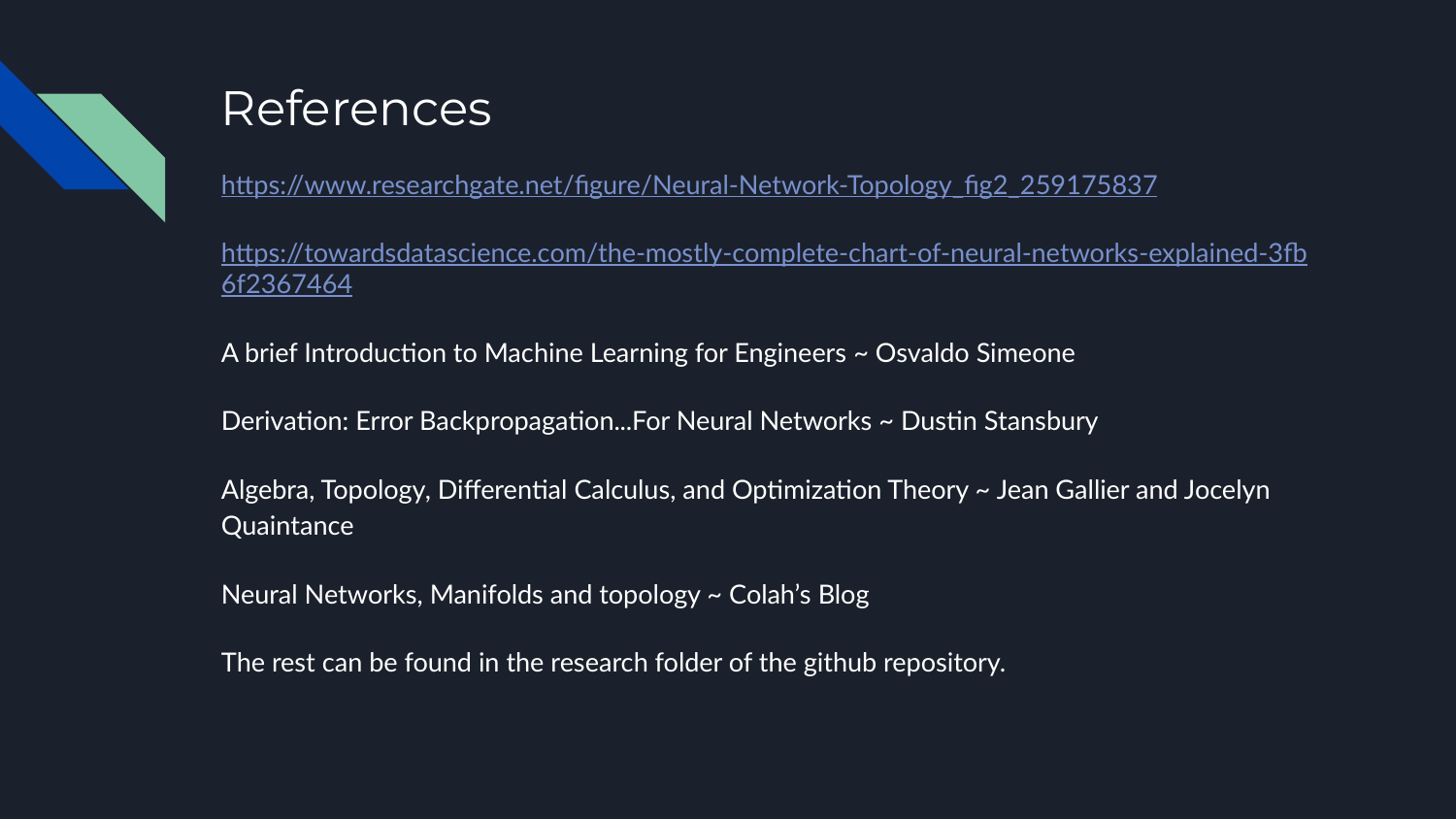

# References
https://www.researchgate.net/figure/Neural-Network-Topology_fig2_259175837
https://towardsdatascience.com/the-mostly-complete-chart-of-neural-networks-explained-3fb6f2367464
A brief Introduction to Machine Learning for Engineers ~ Osvaldo Simeone
Derivation: Error Backpropagation...For Neural Networks ~ Dustin Stansbury
Algebra, Topology, Differential Calculus, and Optimization Theory ~ Jean Gallier and Jocelyn Quaintance
Neural Networks, Manifolds and topology ~ Colah’s Blog
The rest can be found in the research folder of the github repository.